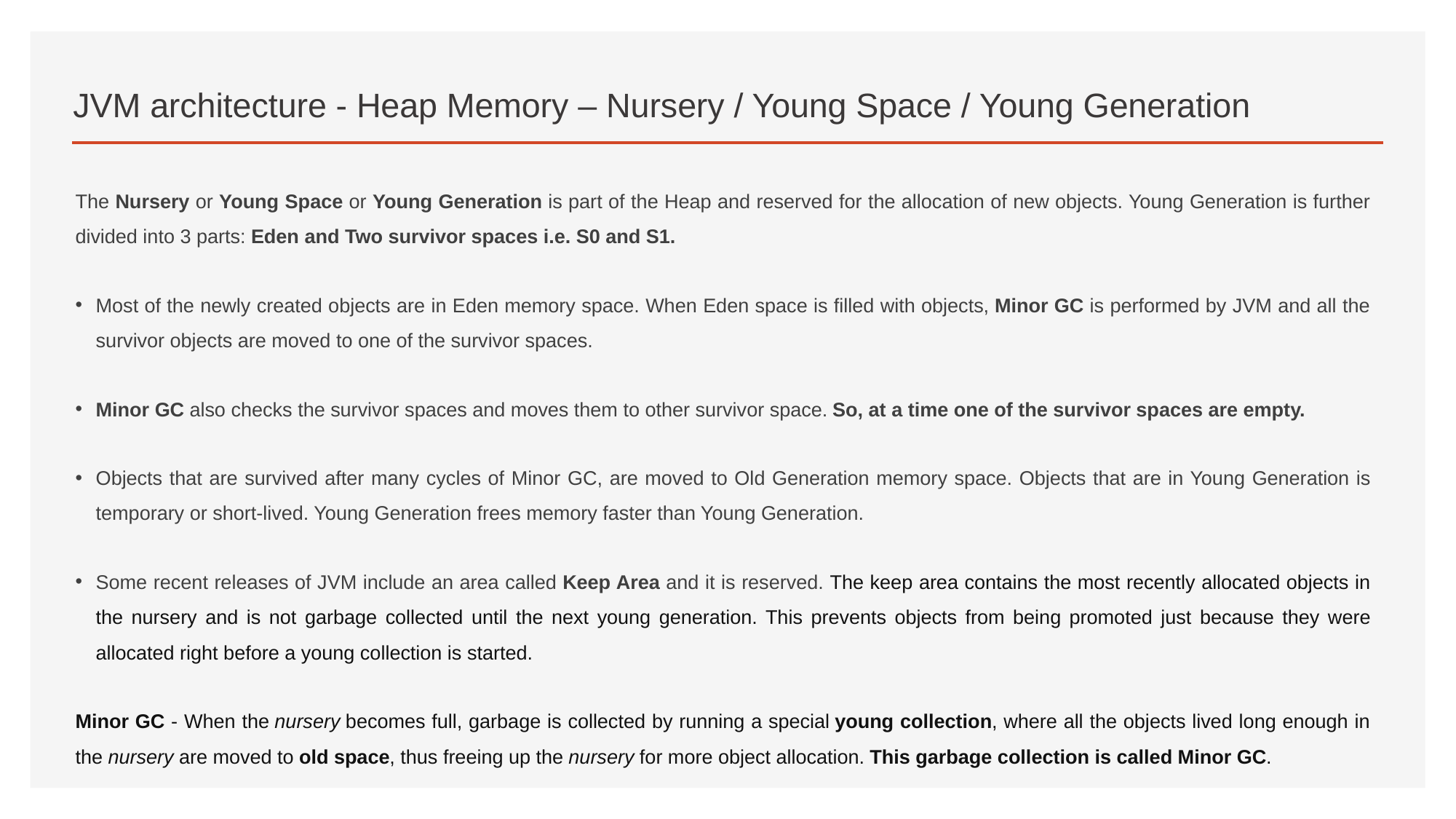

# JVM architecture - Heap Memory – Nursery / Young Space / Young Generation
The Nursery or Young Space or Young Generation is part of the Heap and reserved for the allocation of new objects. Young Generation is further divided into 3 parts: Eden and Two survivor spaces i.e. S0 and S1.
Most of the newly created objects are in Eden memory space. When Eden space is filled with objects, Minor GC is performed by JVM and all the survivor objects are moved to one of the survivor spaces.
Minor GC also checks the survivor spaces and moves them to other survivor space. So, at a time one of the survivor spaces are empty.
Objects that are survived after many cycles of Minor GC, are moved to Old Generation memory space. Objects that are in Young Generation is temporary or short-lived. Young Generation frees memory faster than Young Generation.
Some recent releases of JVM include an area called Keep Area and it is reserved. The keep area contains the most recently allocated objects in the nursery and is not garbage collected until the next young generation. This prevents objects from being promoted just because they were allocated right before a young collection is started.
Minor GC - When the nursery becomes full, garbage is collected by running a special young collection, where all the objects lived long enough in the nursery are moved to old space, thus freeing up the nursery for more object allocation. This garbage collection is called Minor GC.